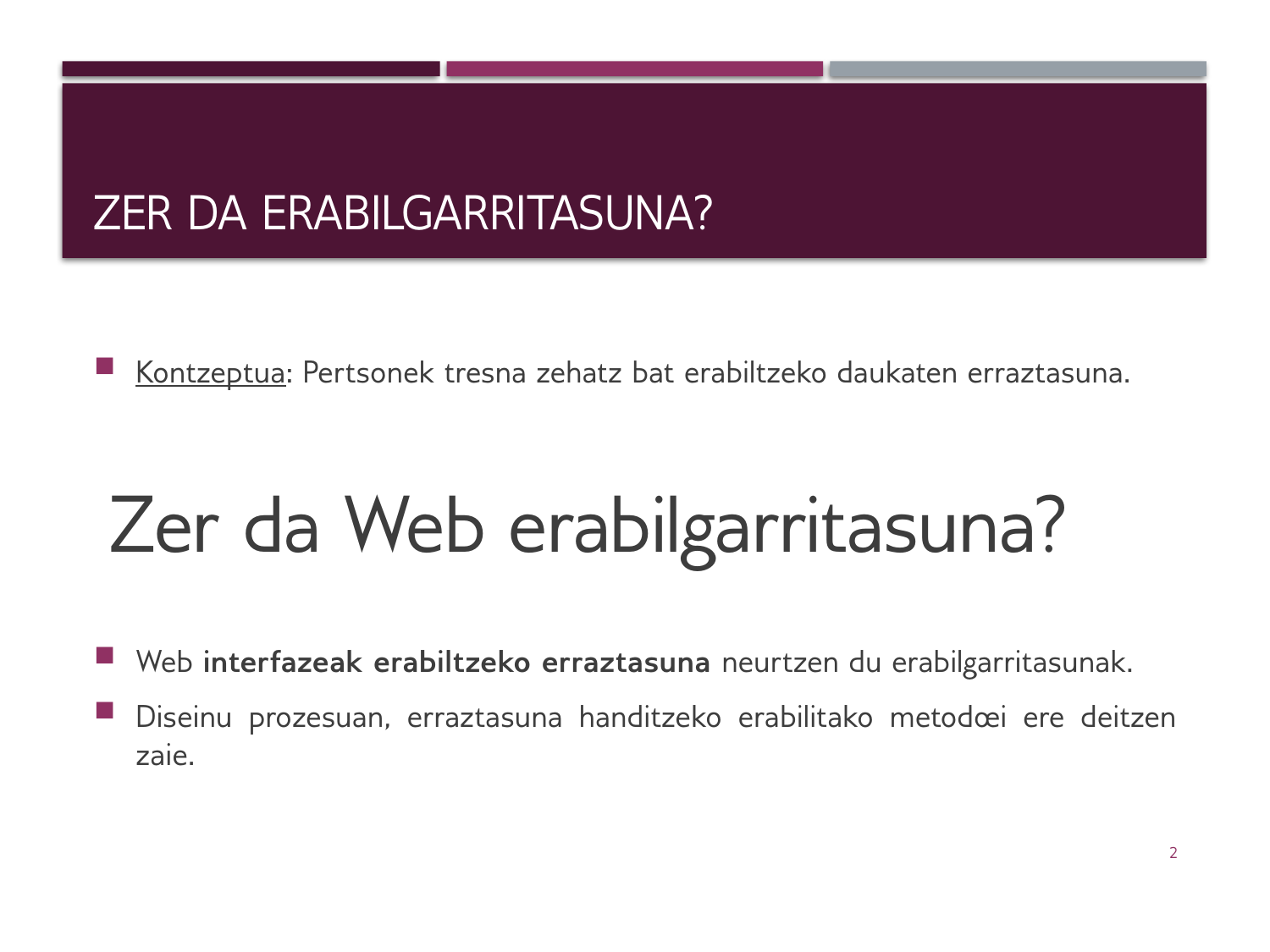

# Zer da erabilgarritasuna?
Kontzeptua: Pertsonek tresna zehatz bat erabiltzeko daukaten erraztasuna.

Zer da Web erabilgarritasuna?

Web interfazeak erabiltzeko erraztasuna neurtzen du erabilgarritasunak.
Diseinu prozesuan, erraztasuna handitzeko erabilitako metodoei ere deitzen zaie.
2